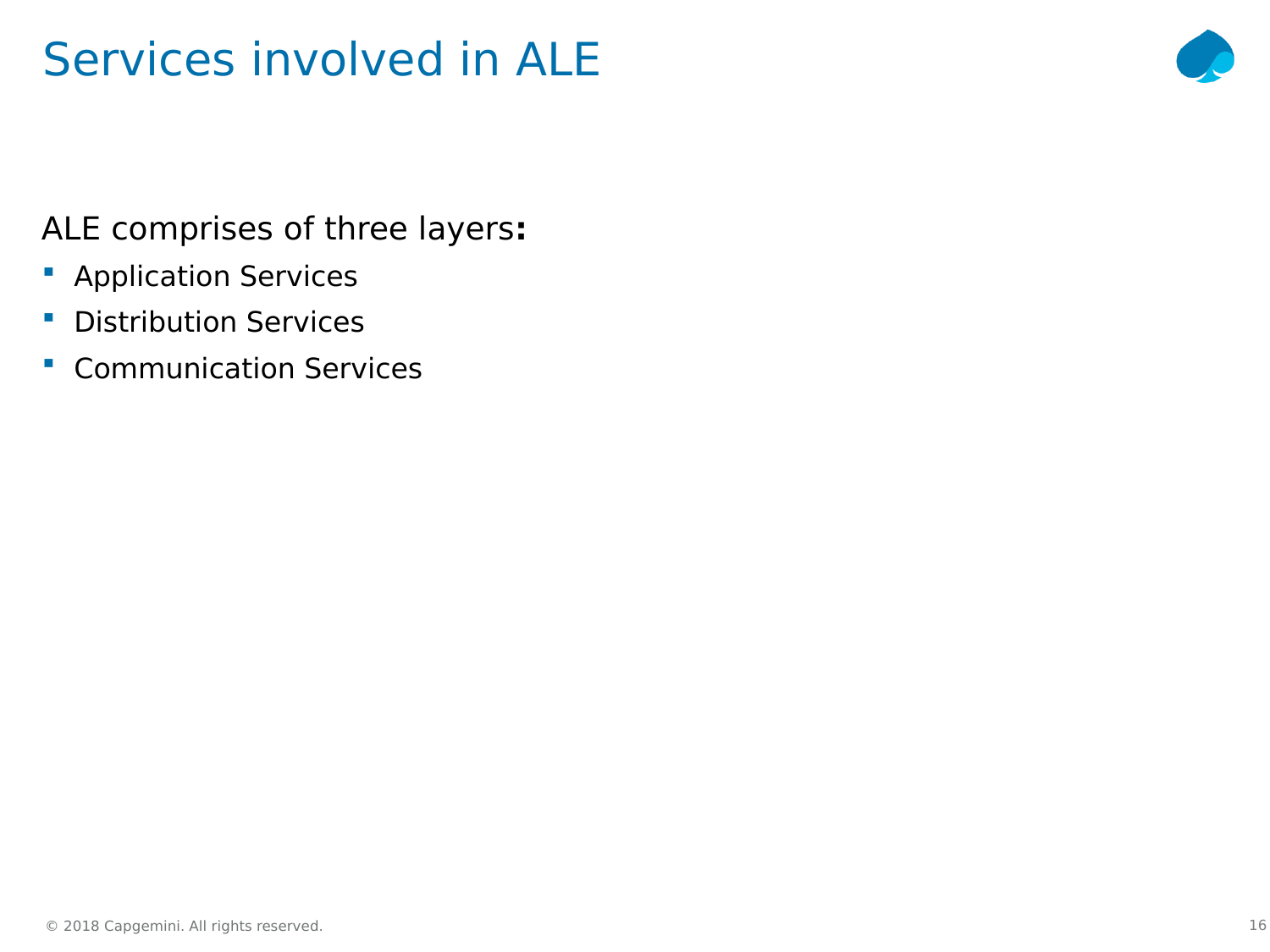

# Services involved in ALE
ALE comprises of three layers:
Application Services
Distribution Services
Communication Services